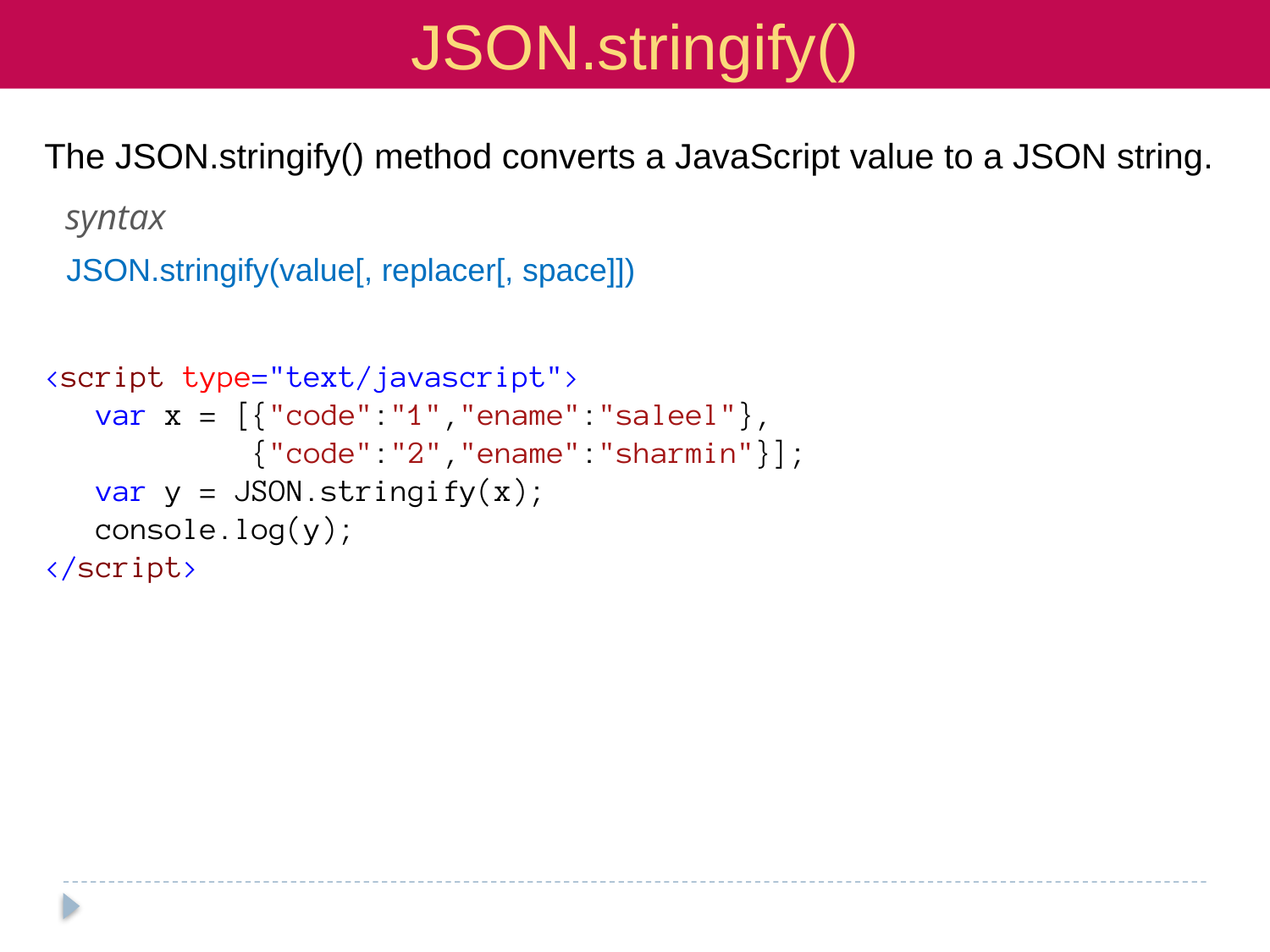

JSON.stringify()
The JSON.stringify() method converts a JavaScript value to a JSON string.
syntax
JSON.stringify(value[, replacer[, space]])
<script type="text/javascript">
   var x = [{"code":"1","ename":"saleel"},
            {"code":"2","ename":"sharmin"}];
   var y = JSON.stringify(x);
   console.log(y);
</script>